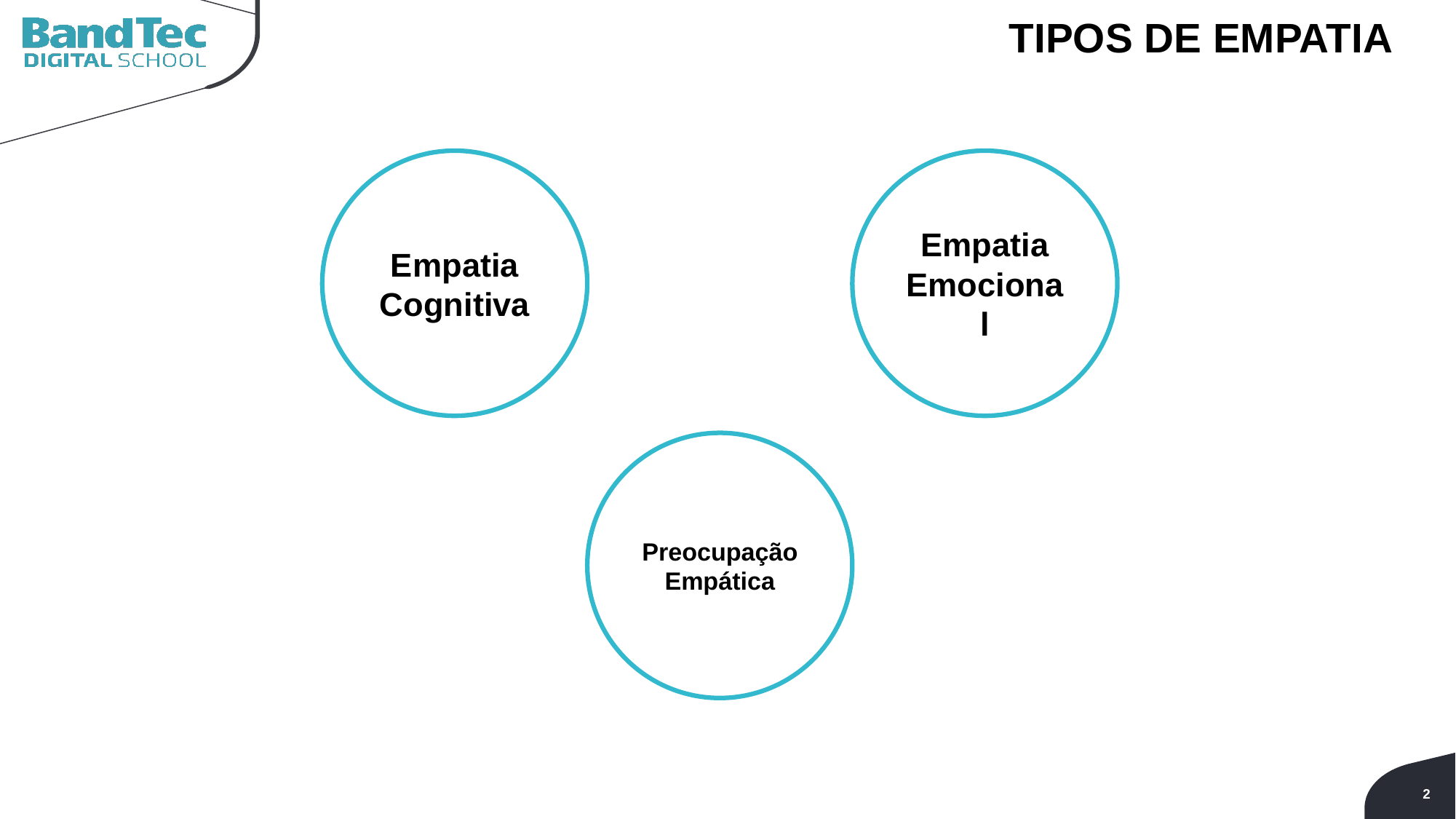

TIPOS DE EMPATIA
Empatia Cognitiva
Empatia Emocional
Preocupação Empática
2